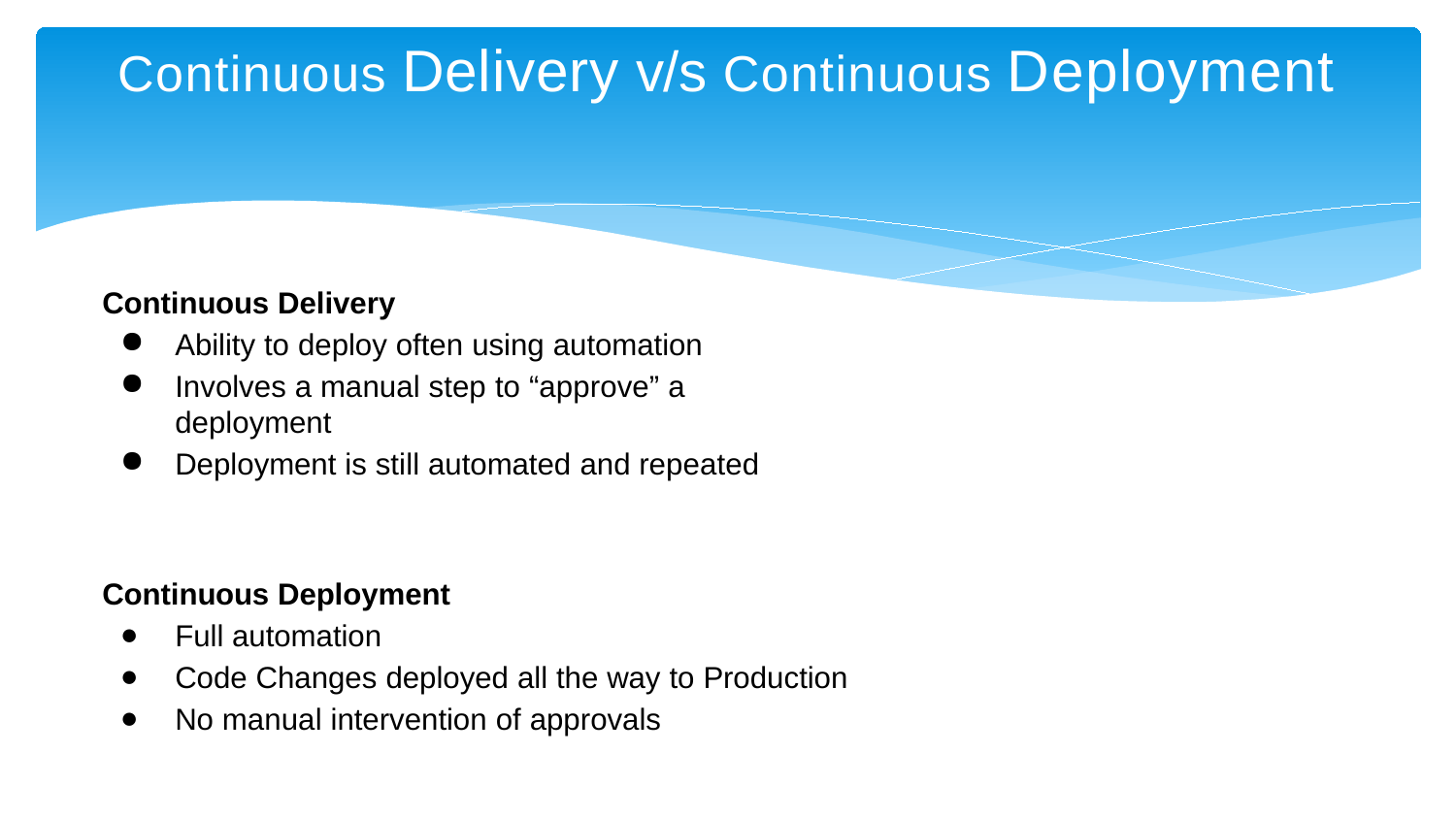

# Continuous Delivery v/s Continuous Deployment
Continuous Delivery
Ability to deploy often using automation
Involves a manual step to “approve” a deployment
Deployment is still automated and repeated

Continuous Deployment
Full automation
Code Changes deployed all the way to Production
No manual intervention of approvals